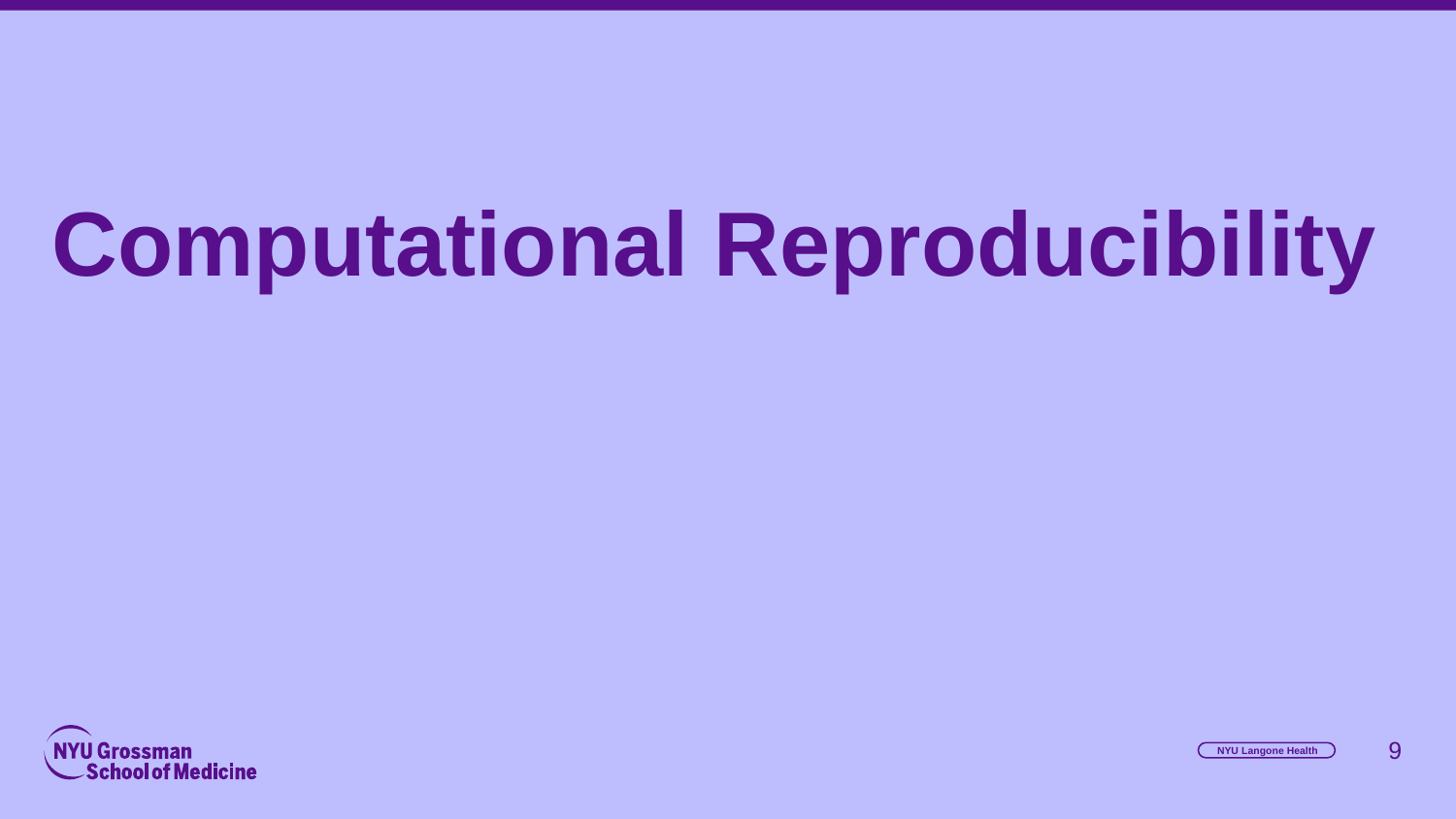

# Computational Reproducibility
9
NYU Langone Health